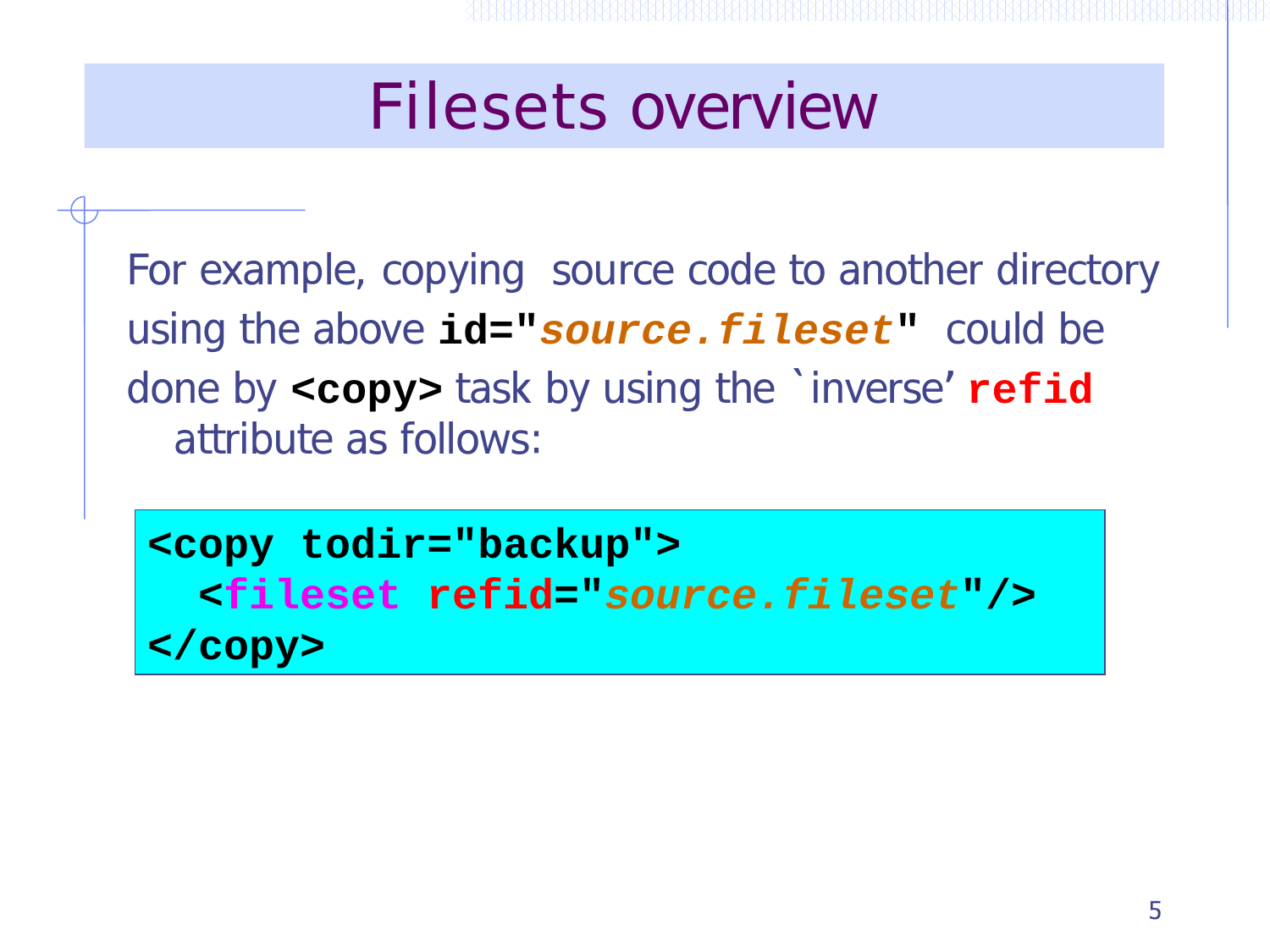

# Filesets overview
For example, copying  source code to another directory
using the above id="source.fileset"  could be
done by <copy> task by using the `inverse’ refid attribute as follows:

<copy todir="backup">
  <fileset refid="source.fileset"/>
</copy>
5